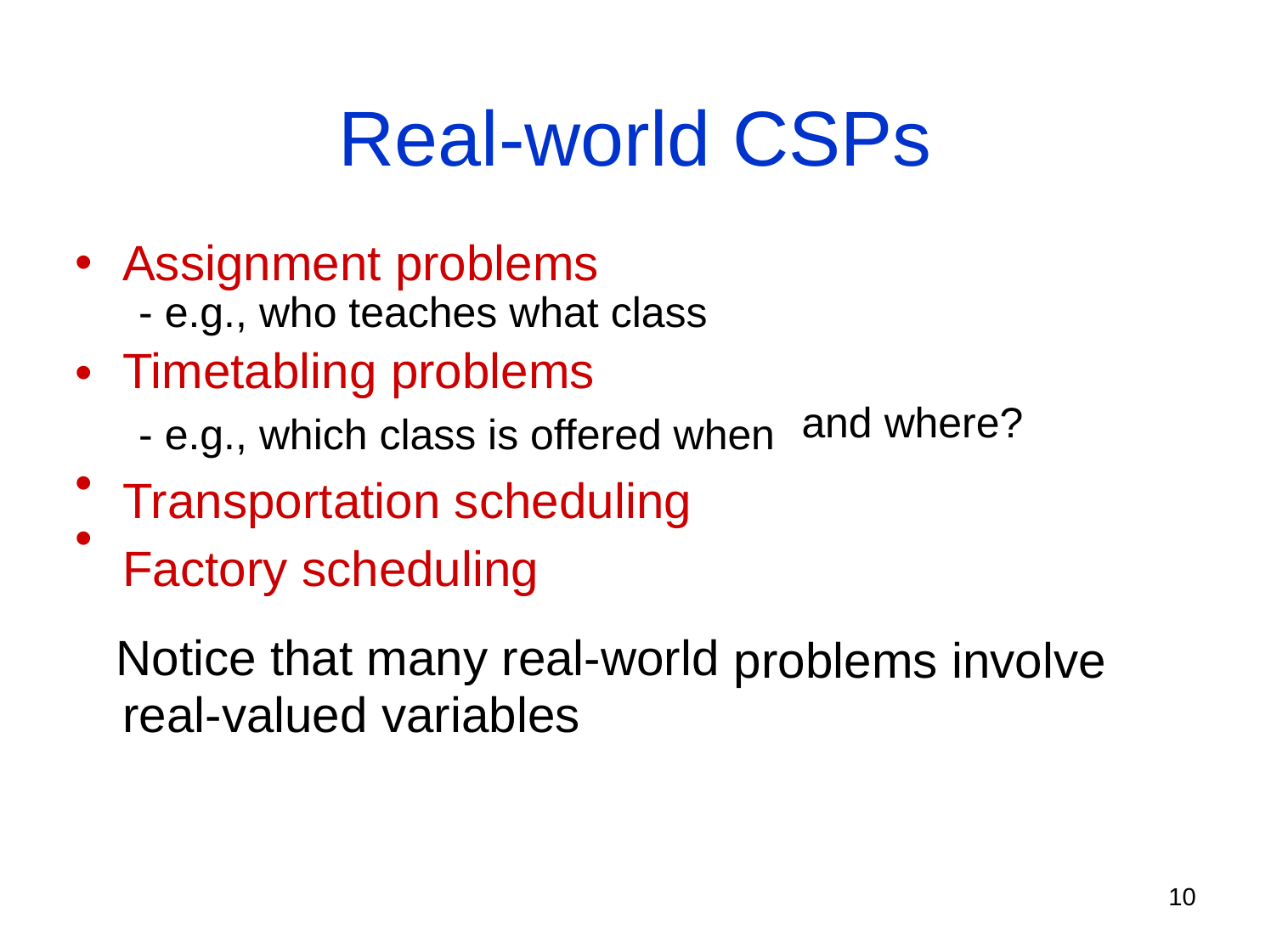

Real-world
Assignment problems
CSPs
•
- e.g., who teaches what class
Timetabling problems
- e.g., which class is offered when
Transportation scheduling Factory scheduling
•
and where?
•
•
Notice that many real-world real-valued variables
problems involve
10